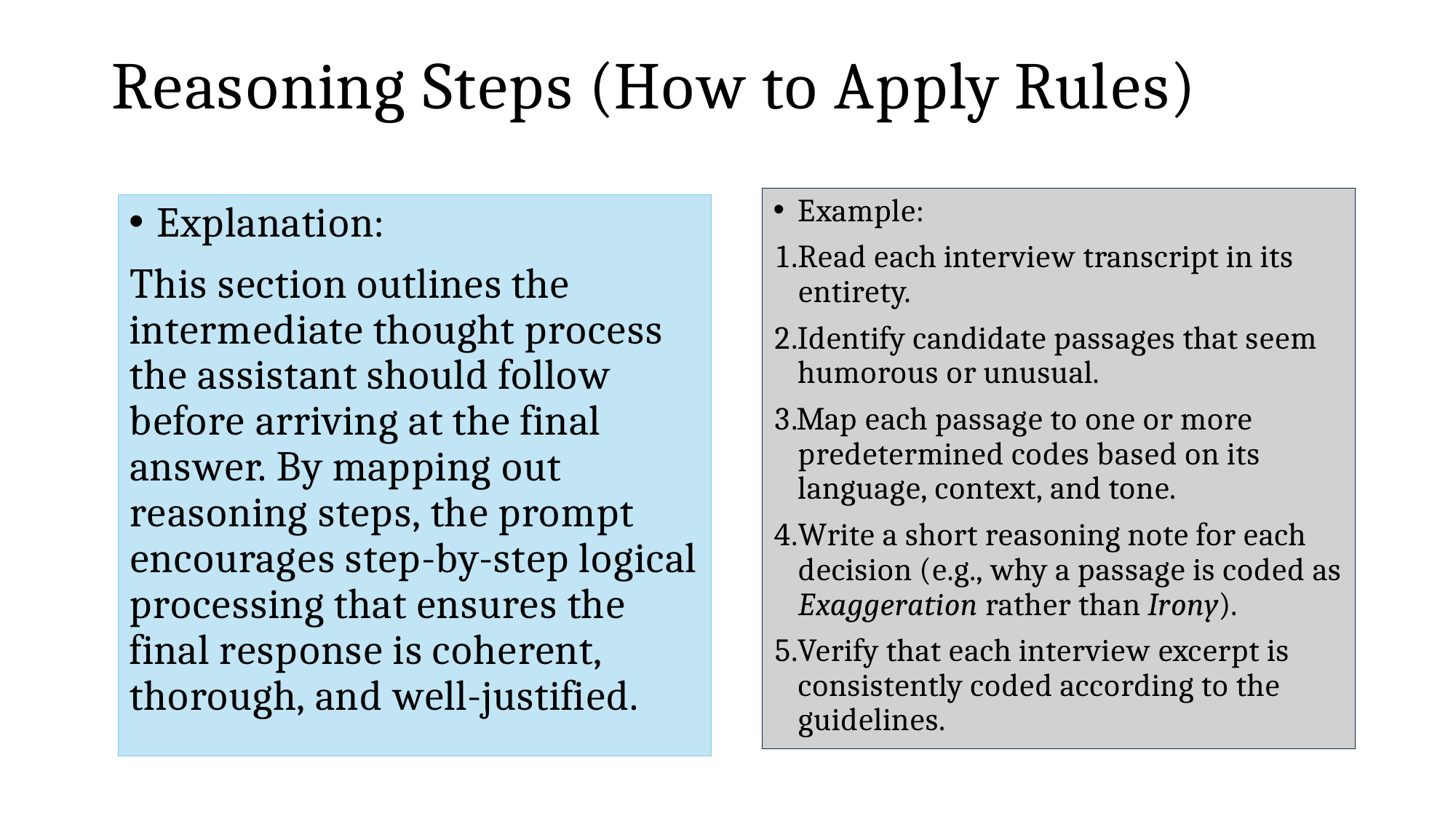

# Reasoning Steps (How to Apply Rules)
Example:
Read each interview transcript in its entirety.
Identify candidate passages that seem humorous or unusual.
Map each passage to one or more predetermined codes based on its language, context, and tone.
Write a short reasoning note for each decision (e.g., why a passage is coded as Exaggeration rather than Irony).
Verify that each interview excerpt is consistently coded according to the guidelines.

Explanation:
This section outlines the intermediate thought process the assistant should follow before arriving at the final answer. By mapping out reasoning steps, the prompt encourages step-by-step logical processing that ensures the final response is coherent, thorough, and well-justified.